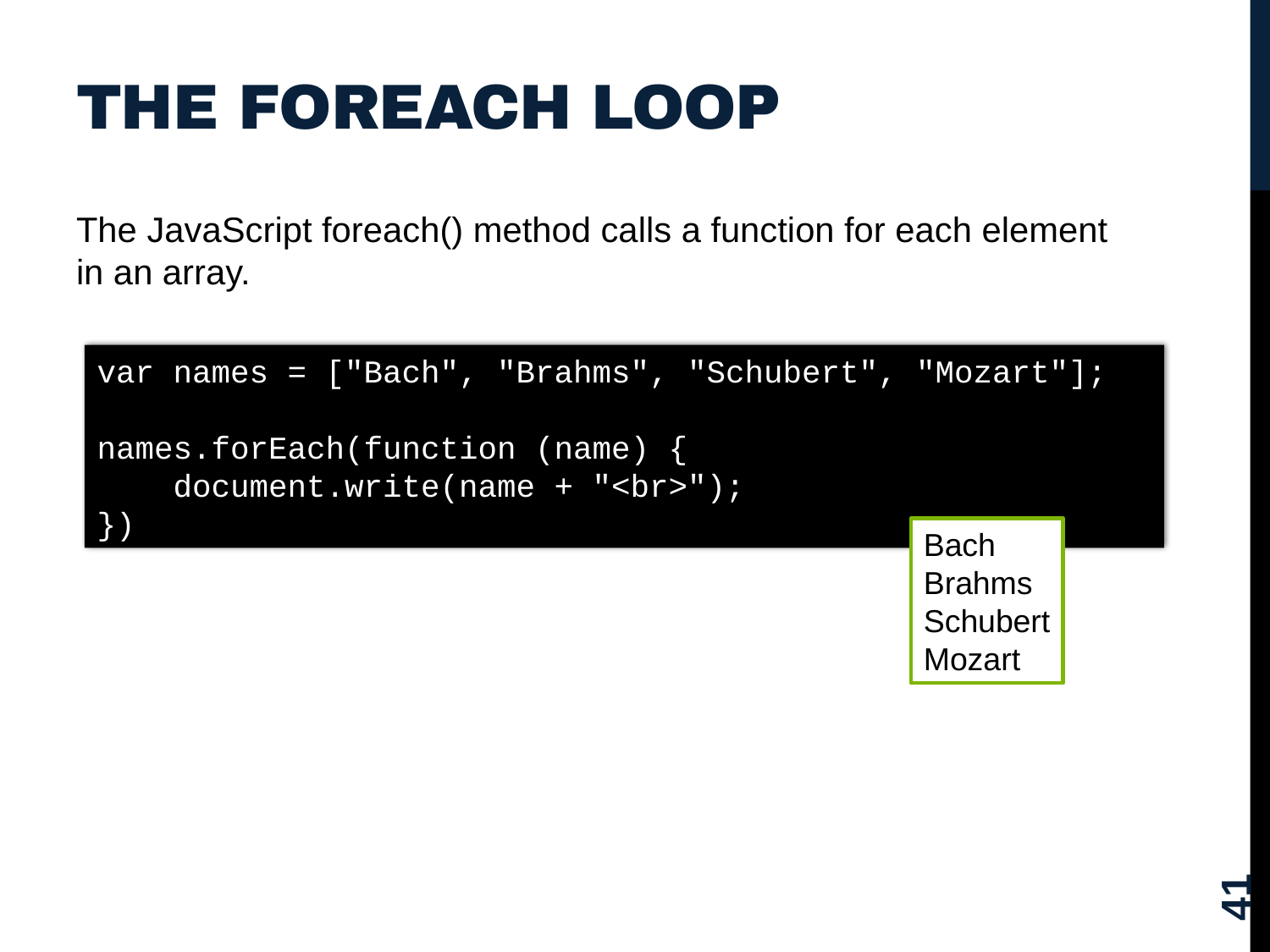

# the foreach loop
The JavaScript foreach() method calls a function for each element in an array.
var names = ["Bach", "Brahms", "Schubert", "Mozart"];

names.forEach(function (name) {
    document.write(name + "<br>");
})
Bach
Brahms
Schubert
Mozart
41